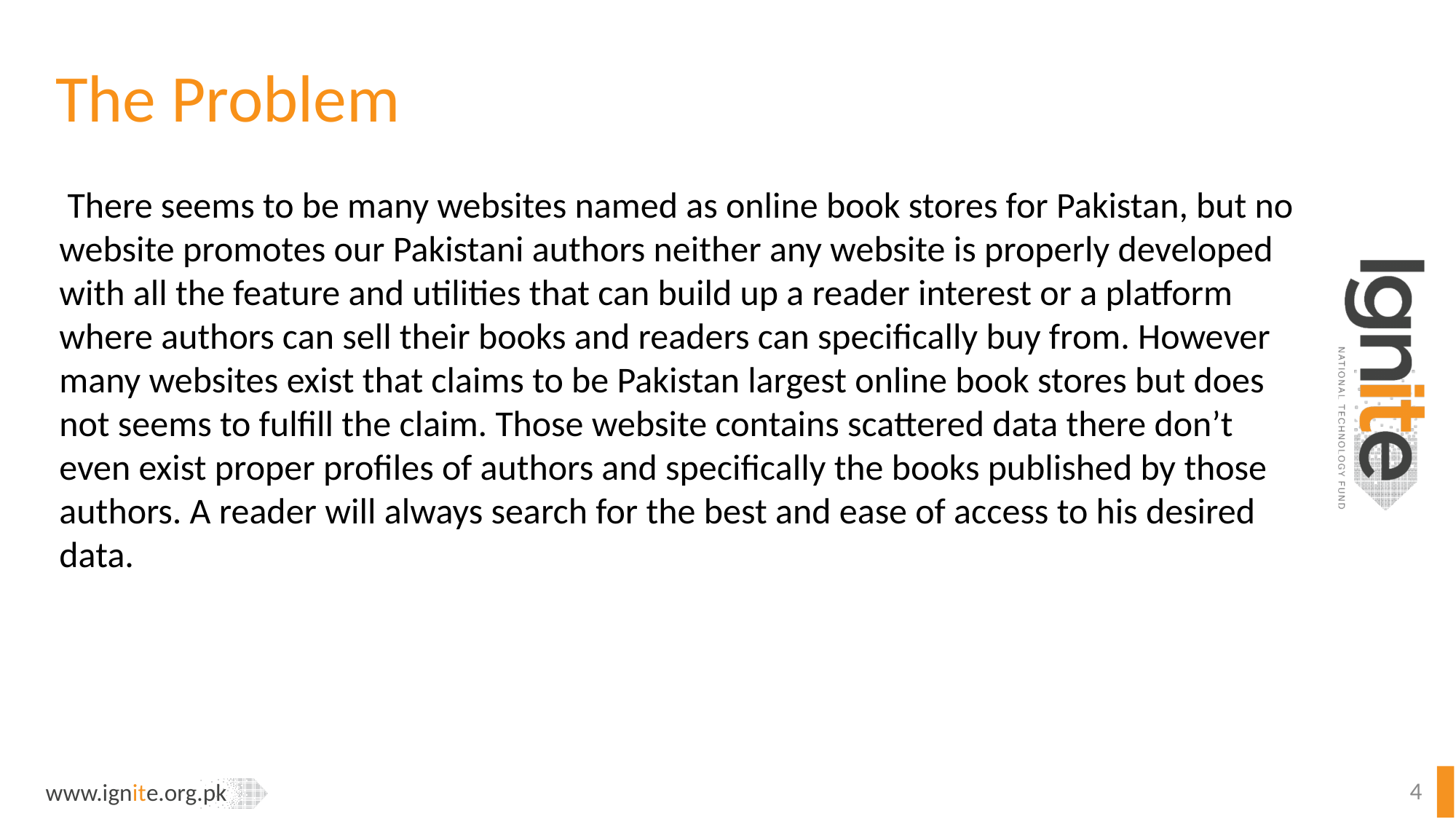

# The Problem
 There seems to be many websites named as online book stores for Pakistan, but no website promotes our Pakistani authors neither any website is properly developed with all the feature and utilities that can build up a reader interest or a platform where authors can sell their books and readers can specifically buy from. However many websites exist that claims to be Pakistan largest online book stores but does not seems to fulfill the claim. Those website contains scattered data there don’t even exist proper profiles of authors and specifically the books published by those authors. A reader will always search for the best and ease of access to his desired data.
4